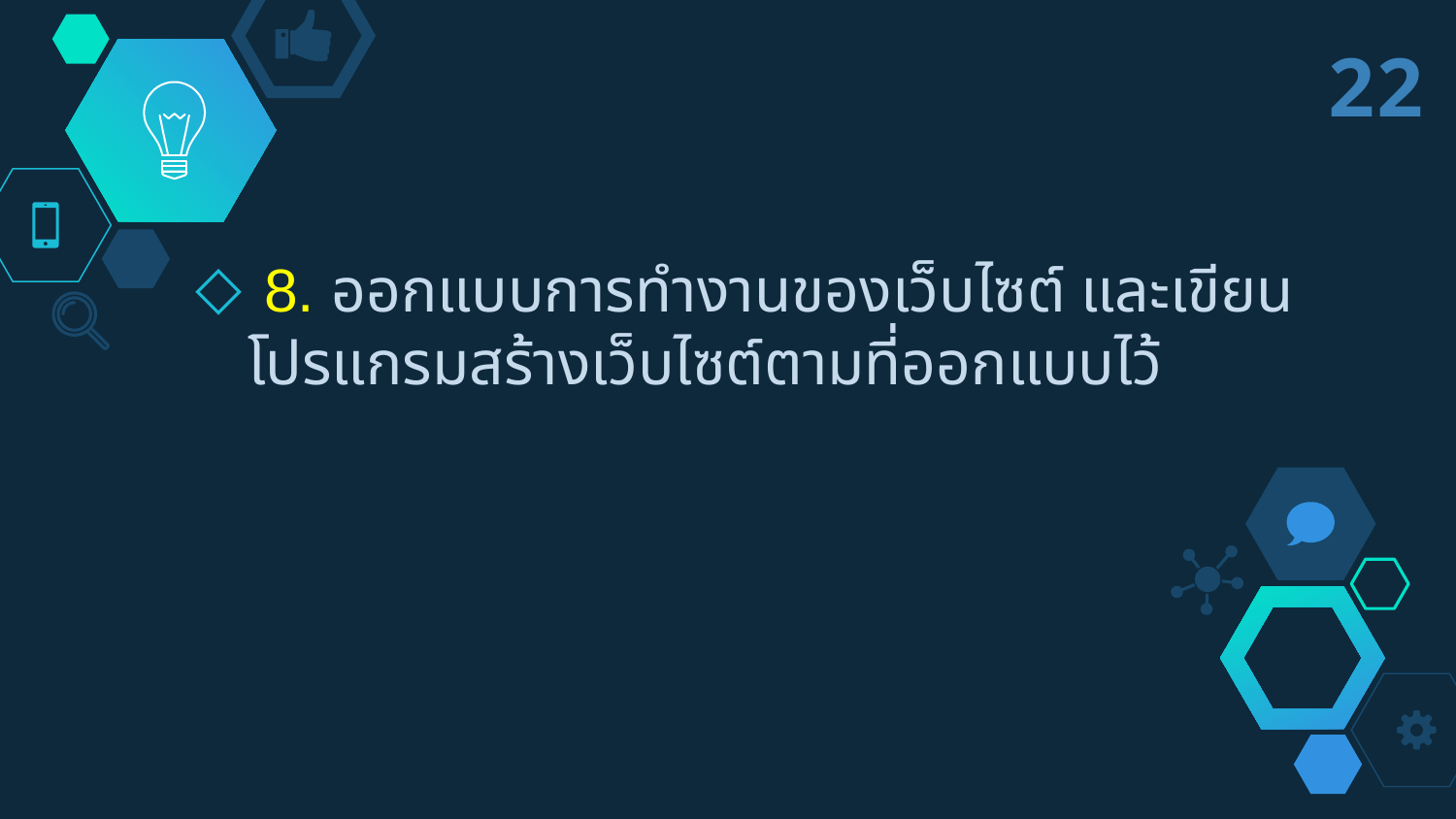

22
 8. ออกแบบการทำงานของเว็บไซต์ และเขียนโปรแกรมสร้างเว็บไซต์ตามที่ออกแบบไว้